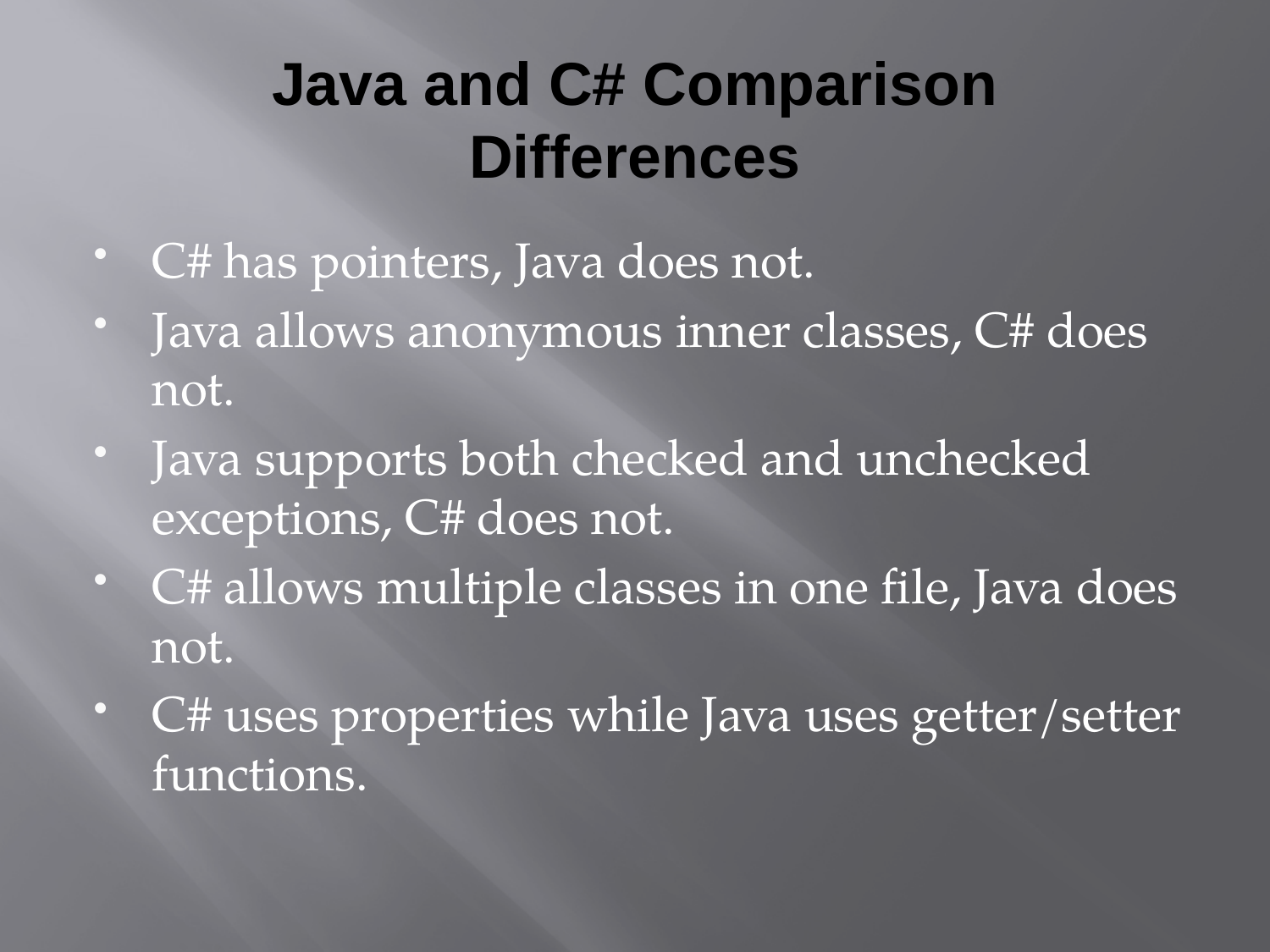

# Java and C# Comparison Differences
C# has pointers, Java does not.
Java allows anonymous inner classes, C# does not.
Java supports both checked and unchecked exceptions, C# does not.
C# allows multiple classes in one file, Java does not.
C# uses properties while Java uses getter/setter functions.